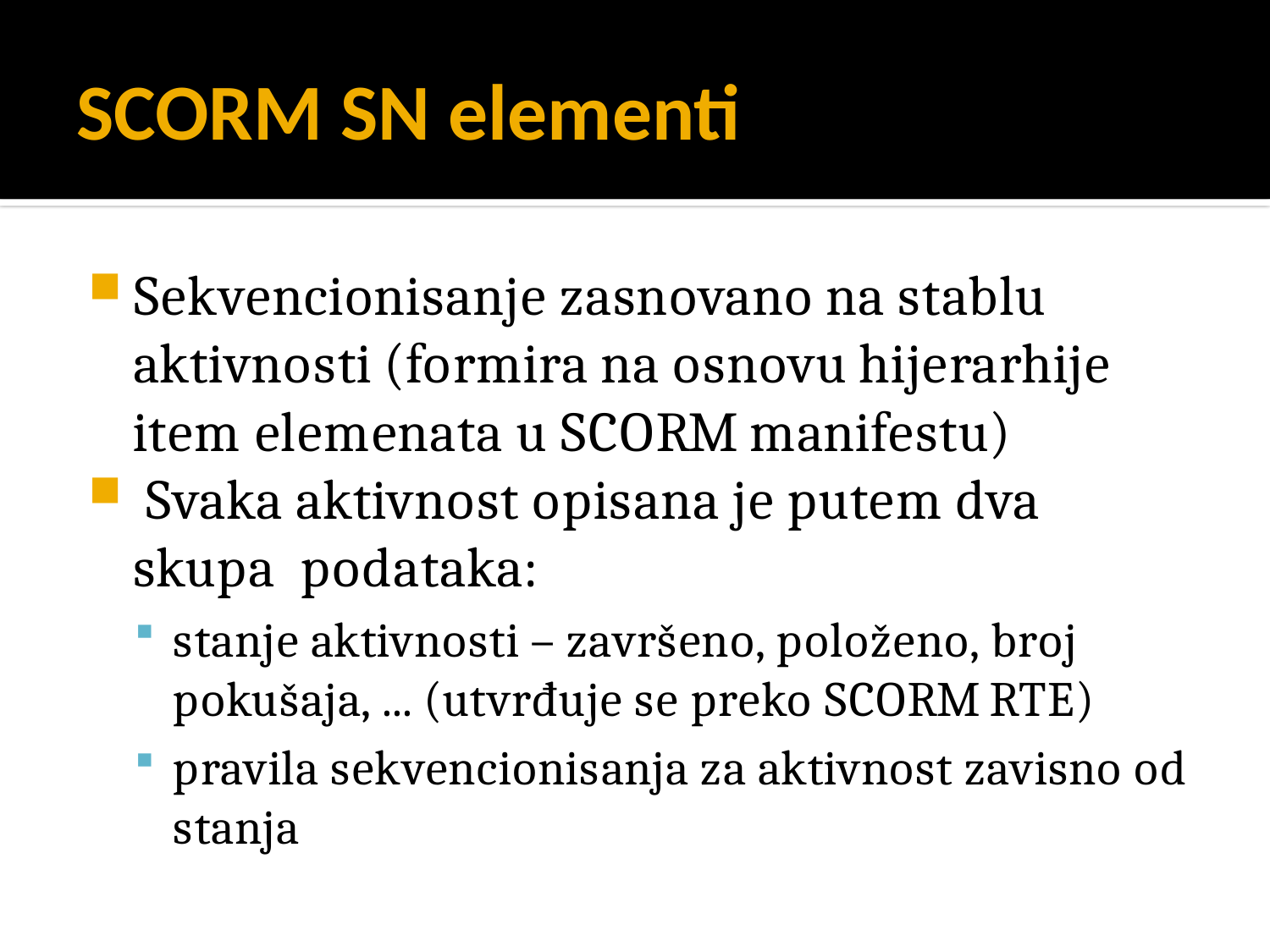

# SCORM SN elementi
Sekvencionisanje zasnovano na stablu aktivnosti (formira na osnovu hijerarhije item elemenata u SCORM manifestu)
 Svaka aktivnost opisana je putem dva skupa  podataka:
stanje aktivnosti – završeno, položeno, broj pokušaja, ... (utvrđuje se preko SCORM RTE)
pravila sekvencionisanja za aktivnost zavisno od stanja